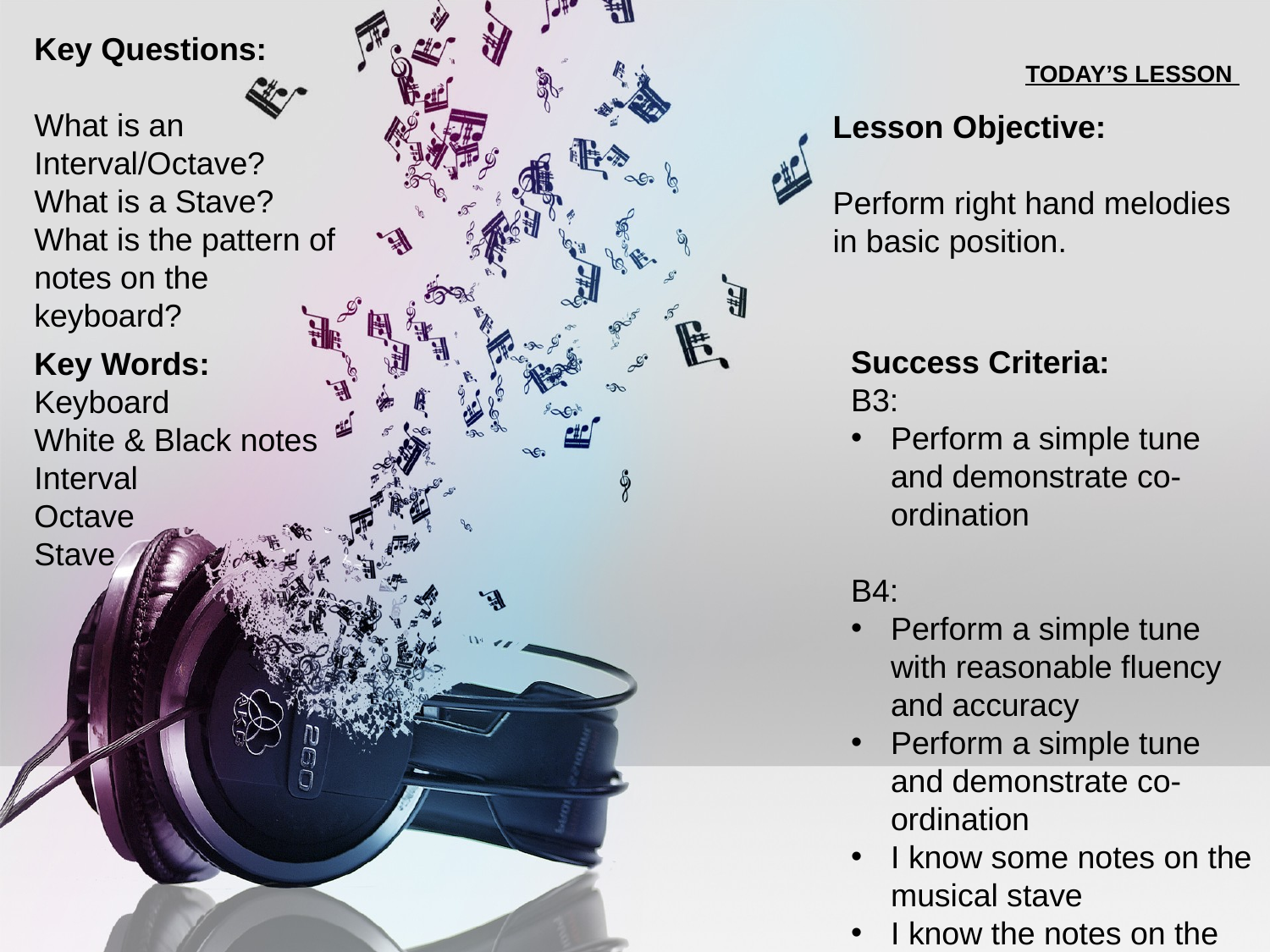

Key Questions:

What is an Interval/Octave?
What is a Stave?
What is the pattern of notes on the keyboard?
TODAY’S LESSON
Lesson Objective:

Perform right hand melodies in basic position.
Success Criteria:
B3:
Perform a simple tune and demonstrate co-ordination

B4:
Perform a simple tune with reasonable fluency and accuracy
Perform a simple tune and demonstrate co-ordination
I know some notes on the musical stave
I know the notes on the keyboard with the aid of a guide
Key Words:
Keyboard
White & Black notes
Interval
Octave
Stave